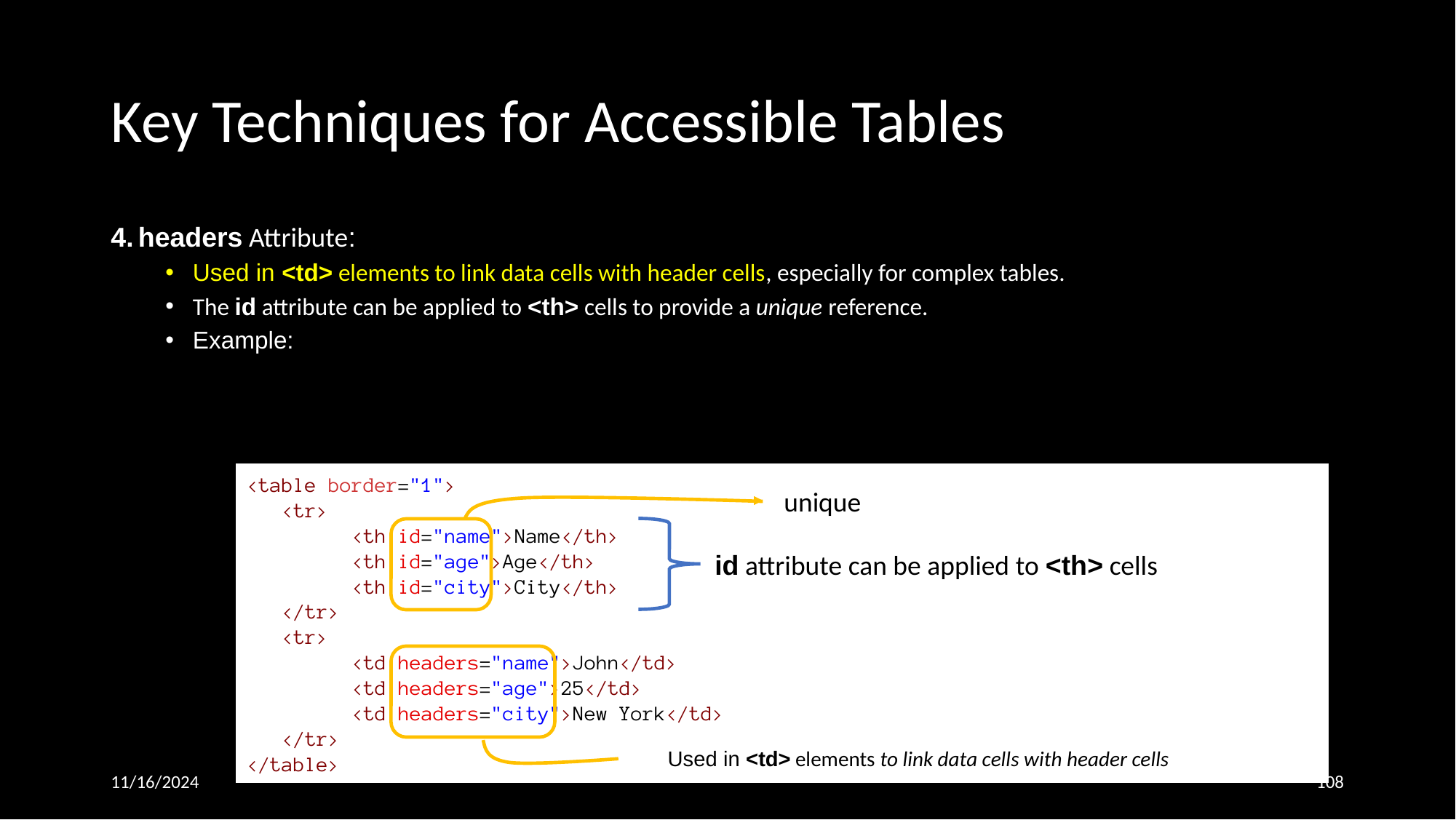

# Key Techniques for Accessible Tables
headers Attribute:
Used in <td> elements to link data cells with header cells, especially for complex tables.
The id attribute can be applied to <th> cells to provide a unique reference.
Example:

<table border="1">
   <tr>
         <th id="name">Name</th>
         <th id="age">Age</th>
         <th id="city">City</th>
   </tr>
   <tr>
         <td headers="name">John</td>
         <td headers="age">25</td>
         <td headers="city">New York</td>
   </tr>
</table>
unique

id attribute can be applied to <th> cells

Used in <td> elements to link data cells with header cells
11/16/2024
108